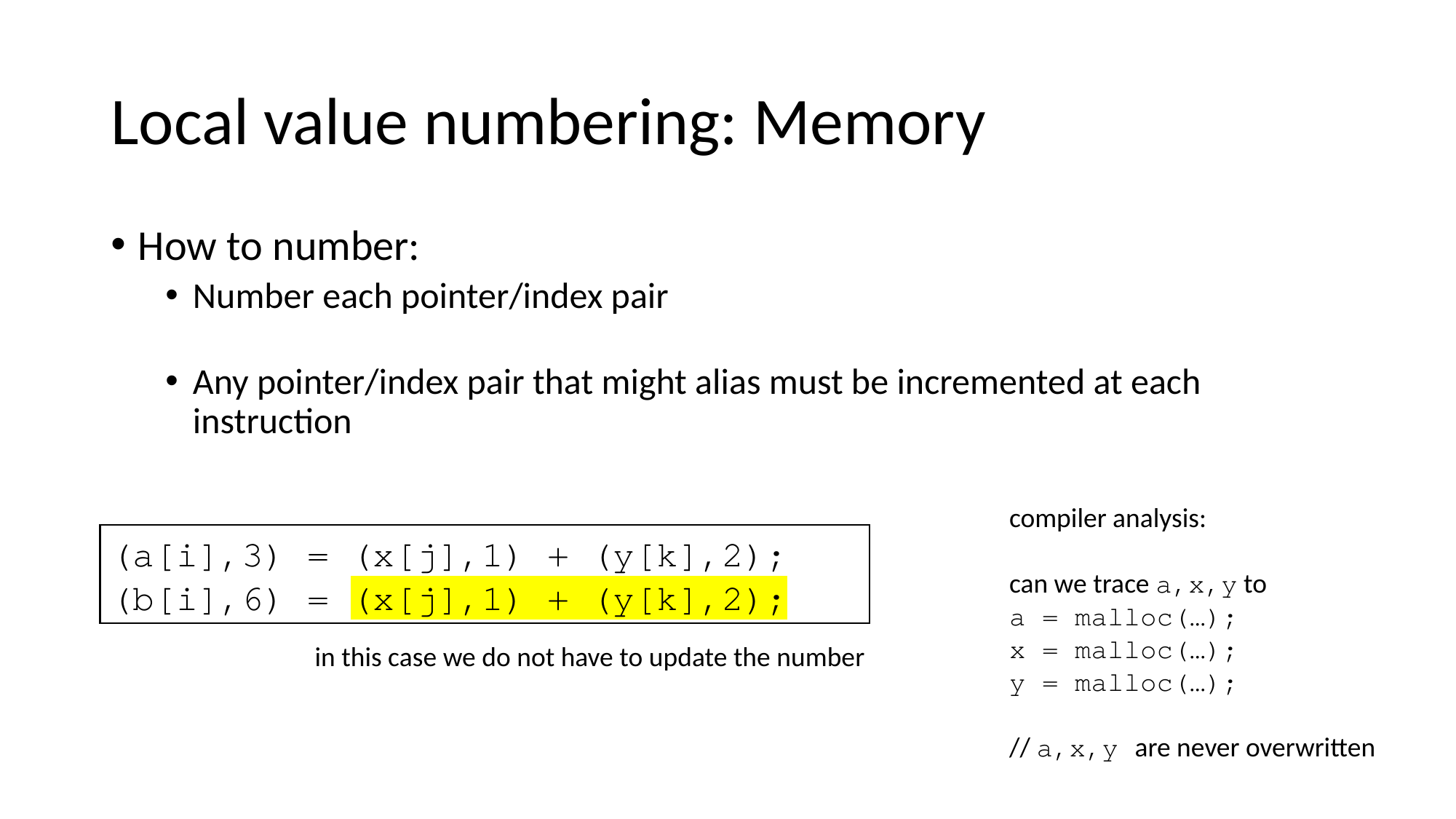

# Local value numbering: Memory
How to number:
Number each pointer/index pair
Any pointer/index pair that might alias must be incremented at each instruction
compiler analysis:
can we trace a,x,y to
a = malloc(…);
x = malloc(…);
y = malloc(…);

// a,x,y are never overwritten
(a[i],3) = (x[j],1) + (y[k],2);
(b[i],6) = (x[j],1) + (y[k],2);
in this case we do not have to update the number